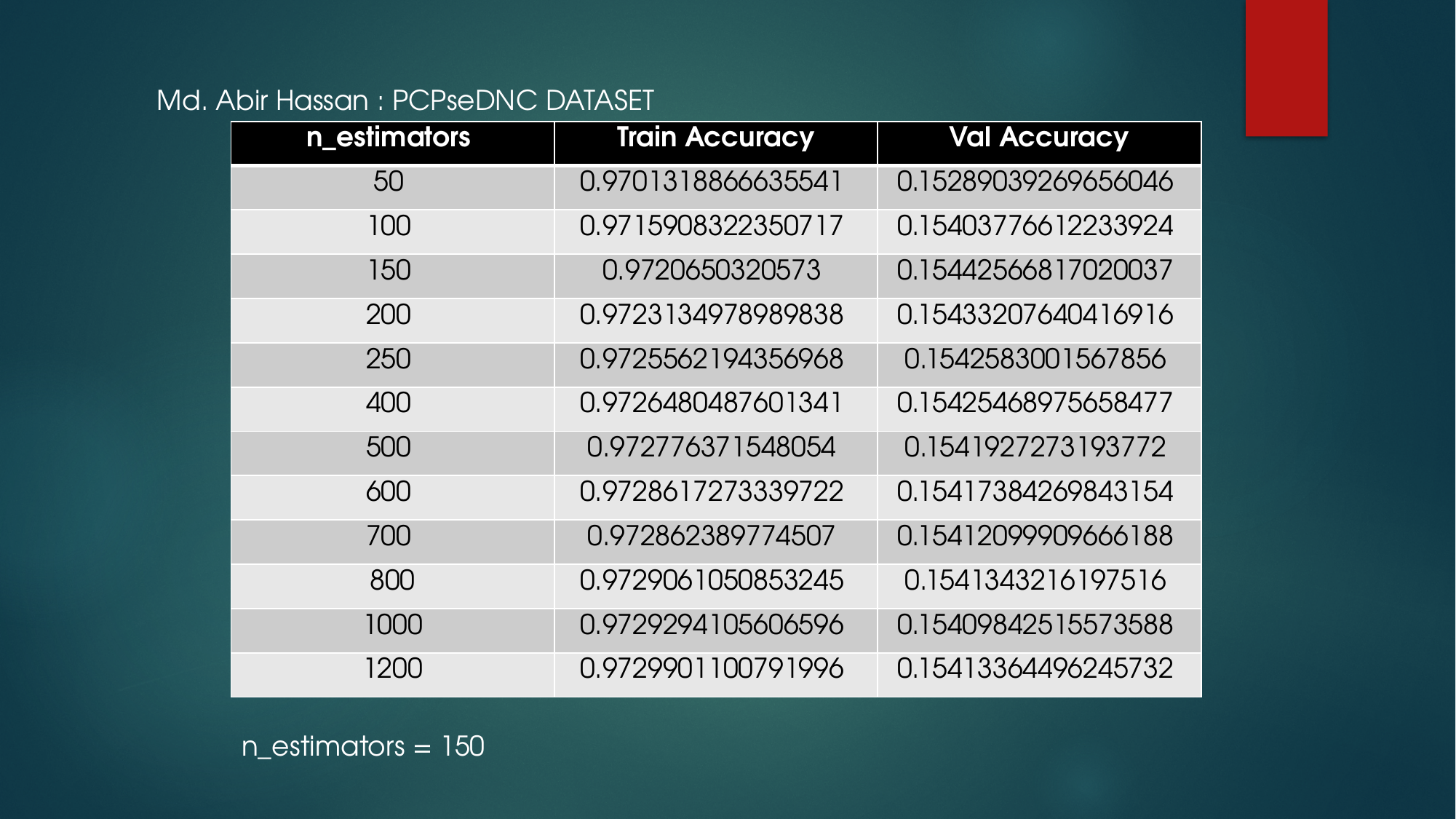

Md. Abir Hassan : PCPseDNC DATASET
| n\_estimators | Train Accuracy | Val Accuracy |
| --- | --- | --- |
| 50 | 0.9701318866635541 | 0.15289039269656046 |
| 100 | 0.9715908322350717 | 0.15403776612233924 |
| 150 | 0.9720650320573 | 0.15442566817020037 |
| 200 | 0.9723134978989838 | 0.15433207640416916 |
| 250 | 0.9725562194356968 | 0.1542583001567856 |
| 400 | 0.9726480487601341 | 0.15425468975658477 |
| 500 | 0.972776371548054 | 0.1541927273193772 |
| 600 | 0.9728617273339722 | 0.15417384269843154 |
| 700 | 0.972862389774507 | 0.15412099909666188 |
| 800 | 0.9729061050853245 | 0.1541343216197516 |
| 1000 | 0.9729294105606596 | 0.15409842515573588 |
| 1200 | 0.9729901100791996 | 0.15413364496245732 |
n_estimators = 150